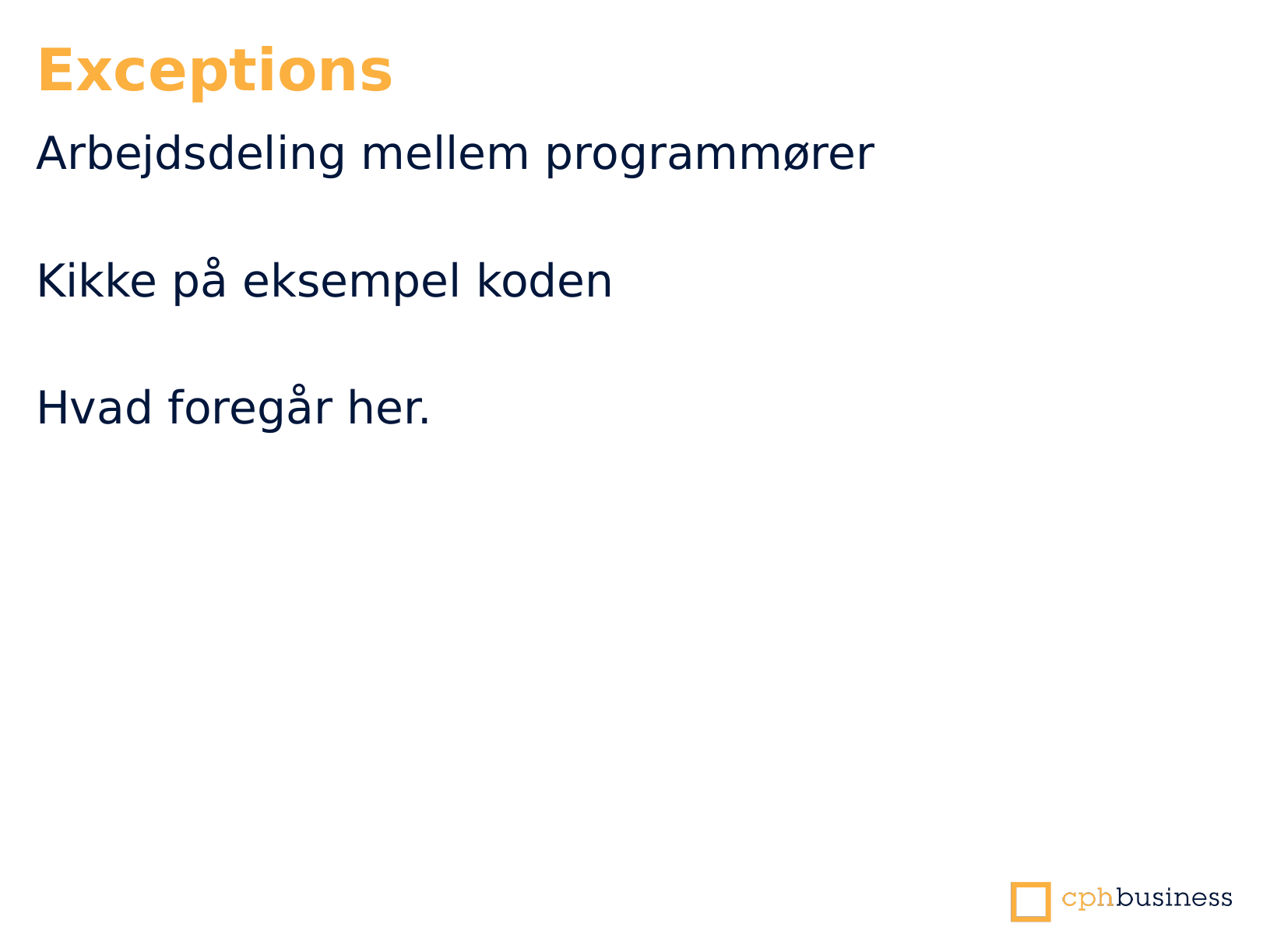

Exceptions
Arbejdsdeling mellem programmører

Kikke på eksempel koden

Hvad foregår her.